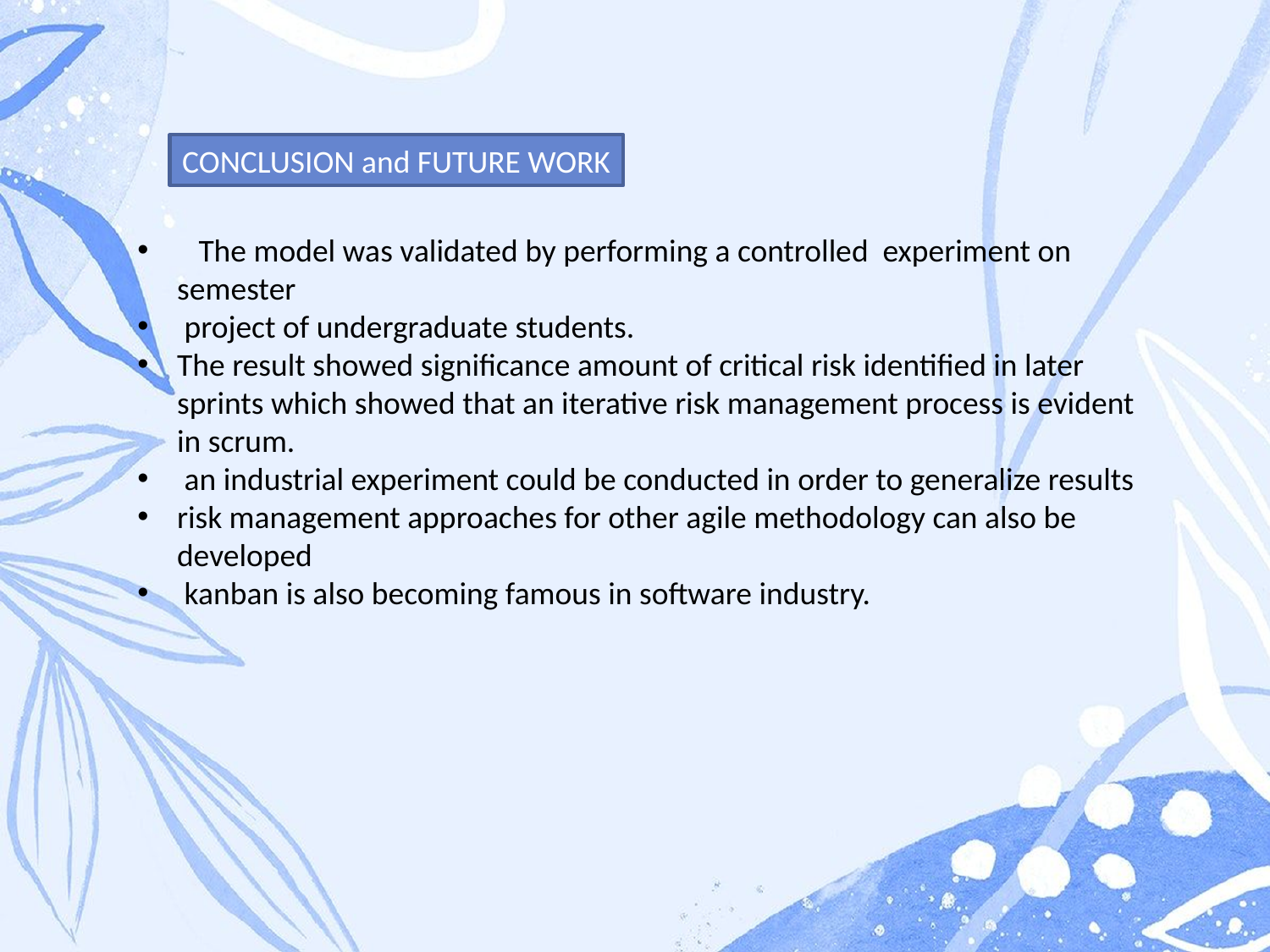

CONCLUSION and FUTURE WORK

   The model was validated by performing a controlled  experiment on semester
 project of undergraduate students.
The result showed significance amount of critical risk identified in later sprints which showed that an iterative risk management process is evident in scrum.
 an industrial experiment could be conducted in order to generalize results
risk management approaches for other agile methodology can also be developed
 kanban is also becoming famous in software industry.